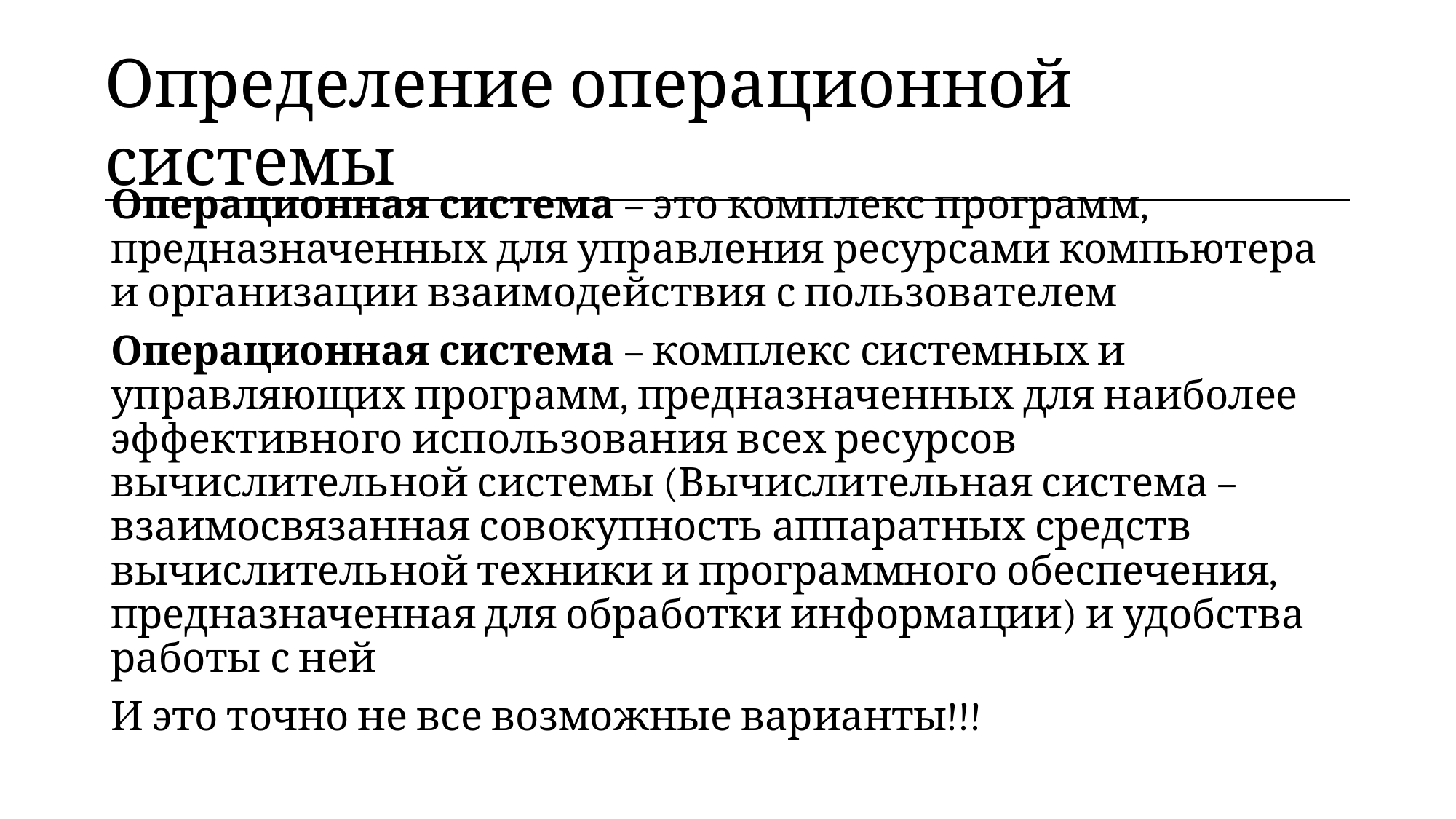

| Определение операционной системы |
| --- |
Операционная система – это комплекс программ, предназначенных для управления ресурсами компьютера и организации взаимодействия с пользователем
Операционная система – комплекс системных и управляющих программ, предназначенных для наиболее эффективного использования всех ресурсов вычислительной системы (Вычислительная система – взаимосвязанная совокупность аппаратных средств вычислительной техники и программного обеспечения, предназначенная для обработки информации) и удобства работы с ней
И это точно не все возможные варианты!!!